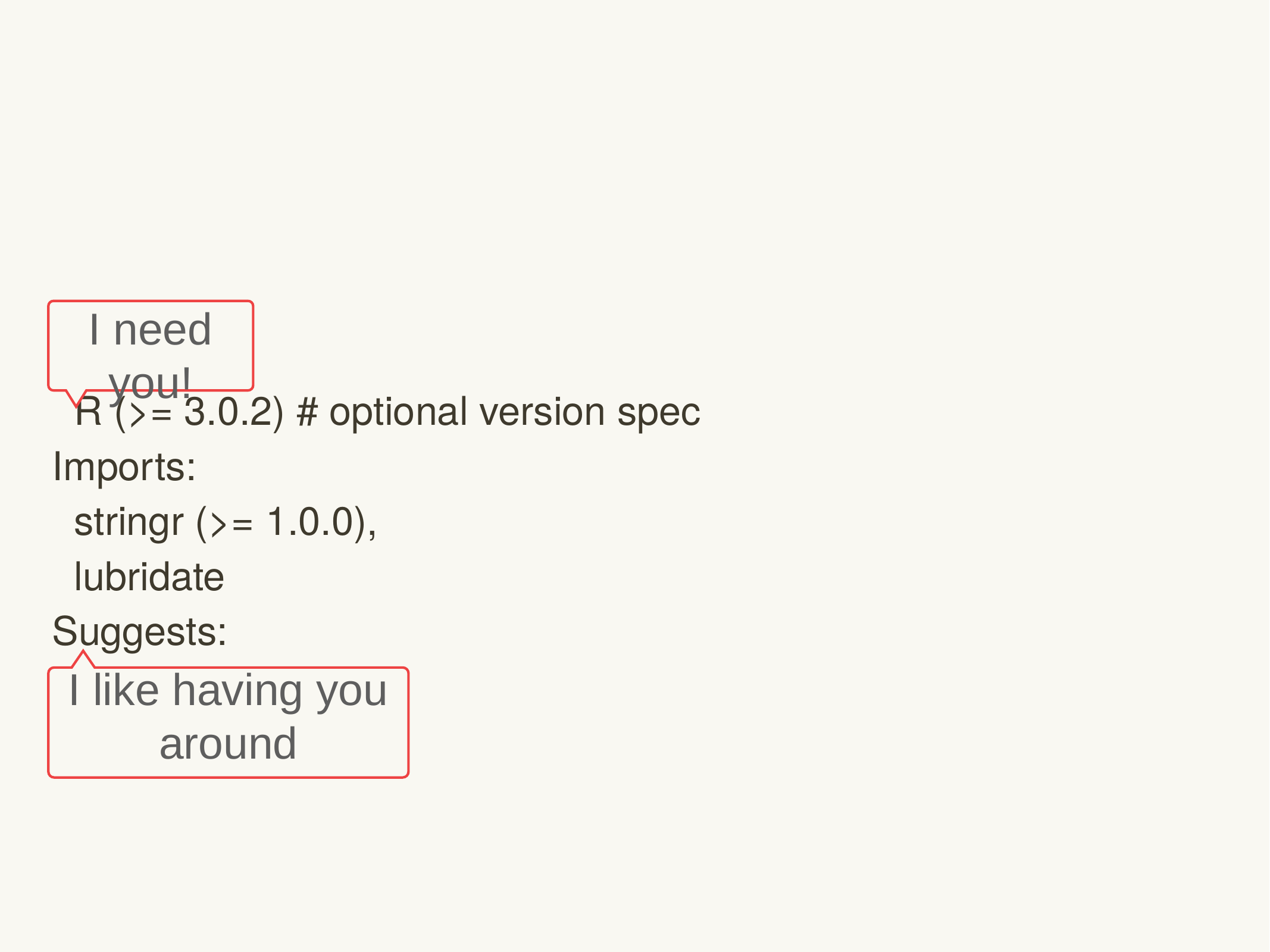

#
Depends:
  R (>= 3.0.2) # optional version spec
Imports:
  stringr (>= 1.0.0),
  lubridate
Suggests:
  ggplot2
I need you!
I like having you around